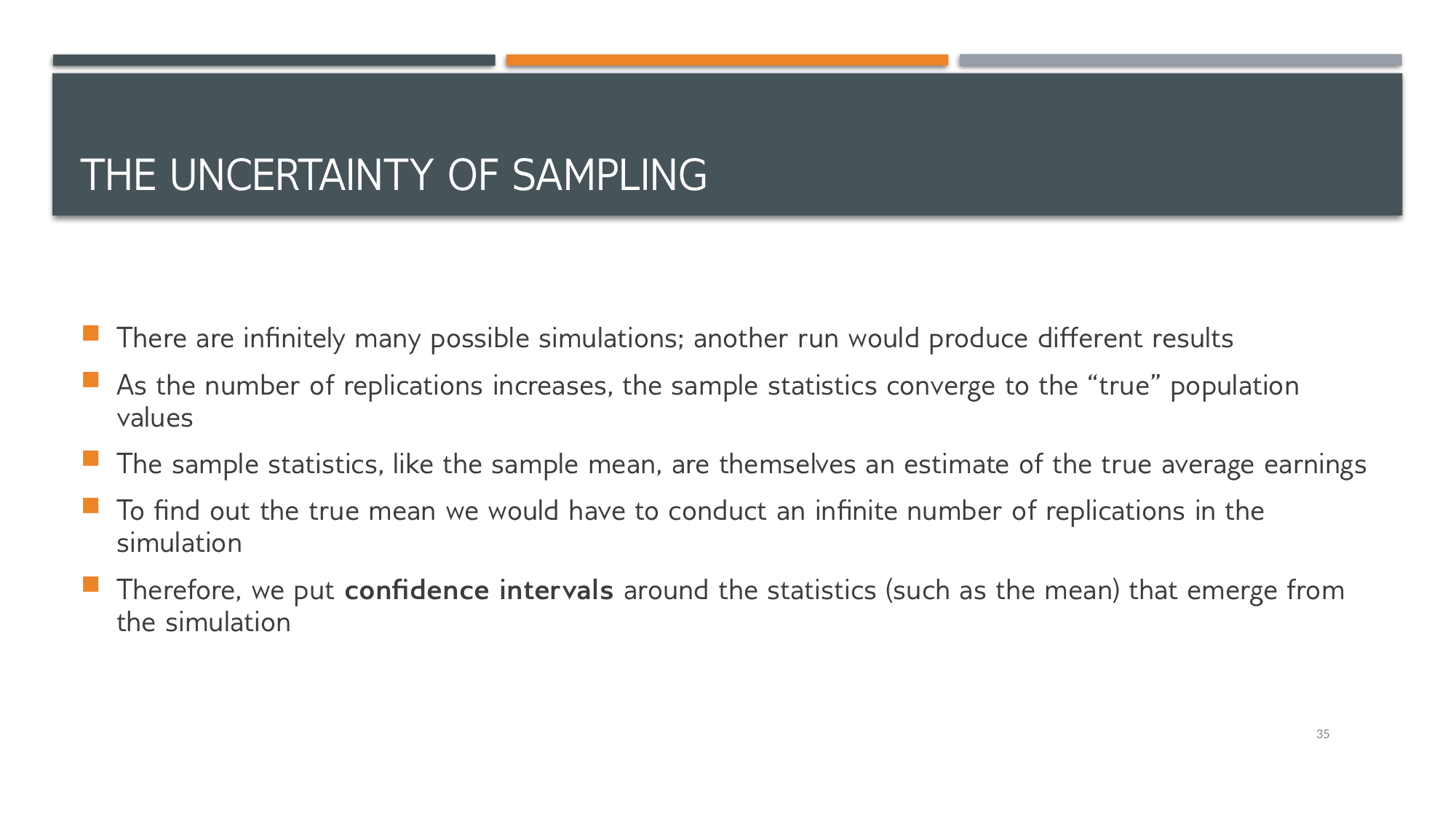

# The Uncertainty of Sampling
There are infinitely many possible simulations; another run would produce different results
As the number of replications increases, the sample statistics converge to the “true” population values
The sample statistics, like the sample mean, are themselves an estimate of the true average earnings
To find out the true mean we would have to conduct an infinite number of replications in the simulation
Therefore, we put confidence intervals around the statistics (such as the mean) that emerge from the simulation
35